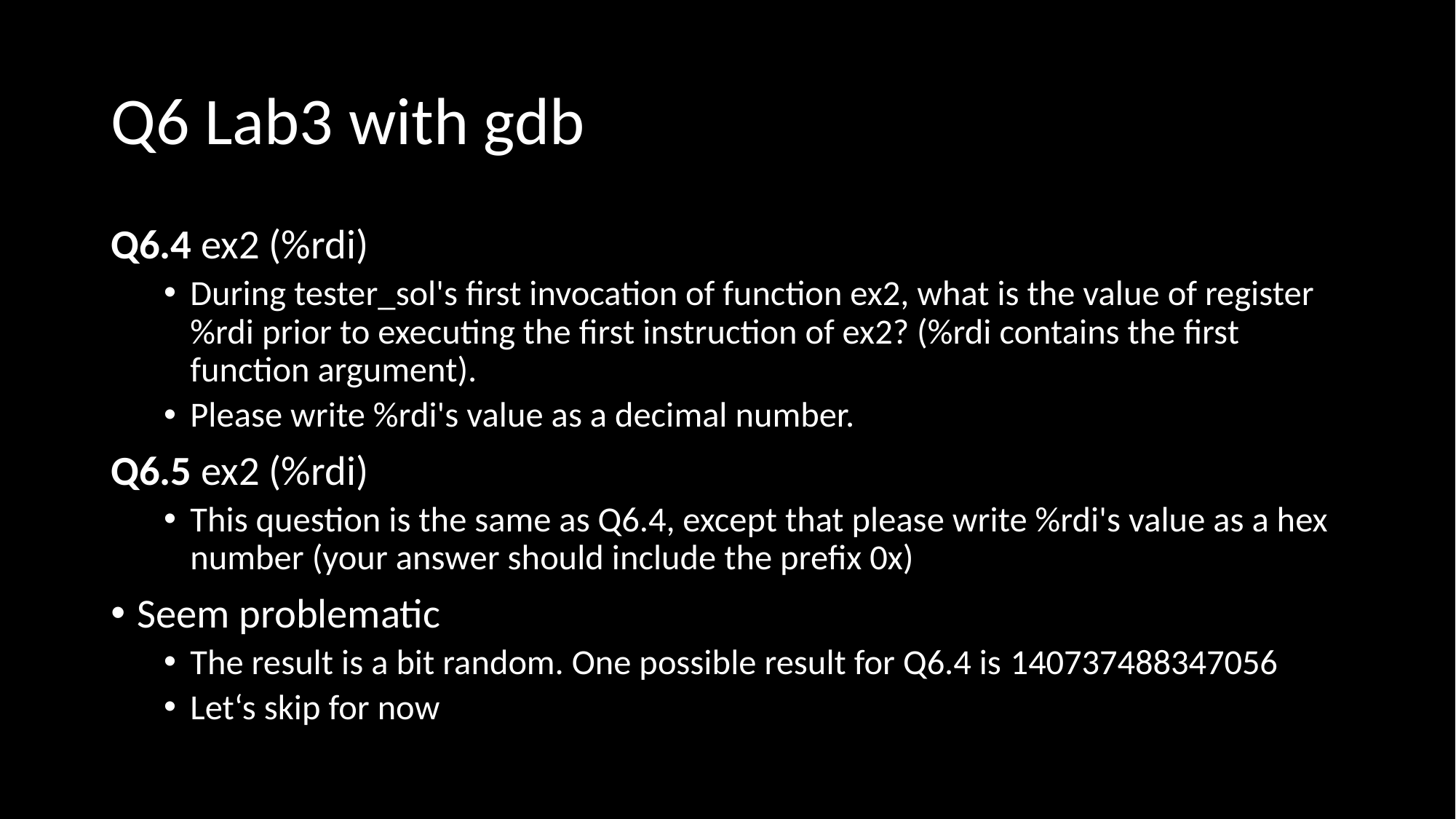

# Q6 Lab3 with gdb
Q6.4 ex2 (%rdi)
During tester_sol's first invocation of function ex2, what is the value of register %rdi prior to executing the first instruction of ex2? (%rdi contains the first function argument).
Please write %rdi's value as a decimal number.
Q6.5 ex2 (%rdi)
This question is the same as Q6.4, except that please write %rdi's value as a hex number (your answer should include the prefix 0x)
Seem problematic
The result is a bit random. One possible result for Q6.4 is 140737488347056
Let‘s skip for now